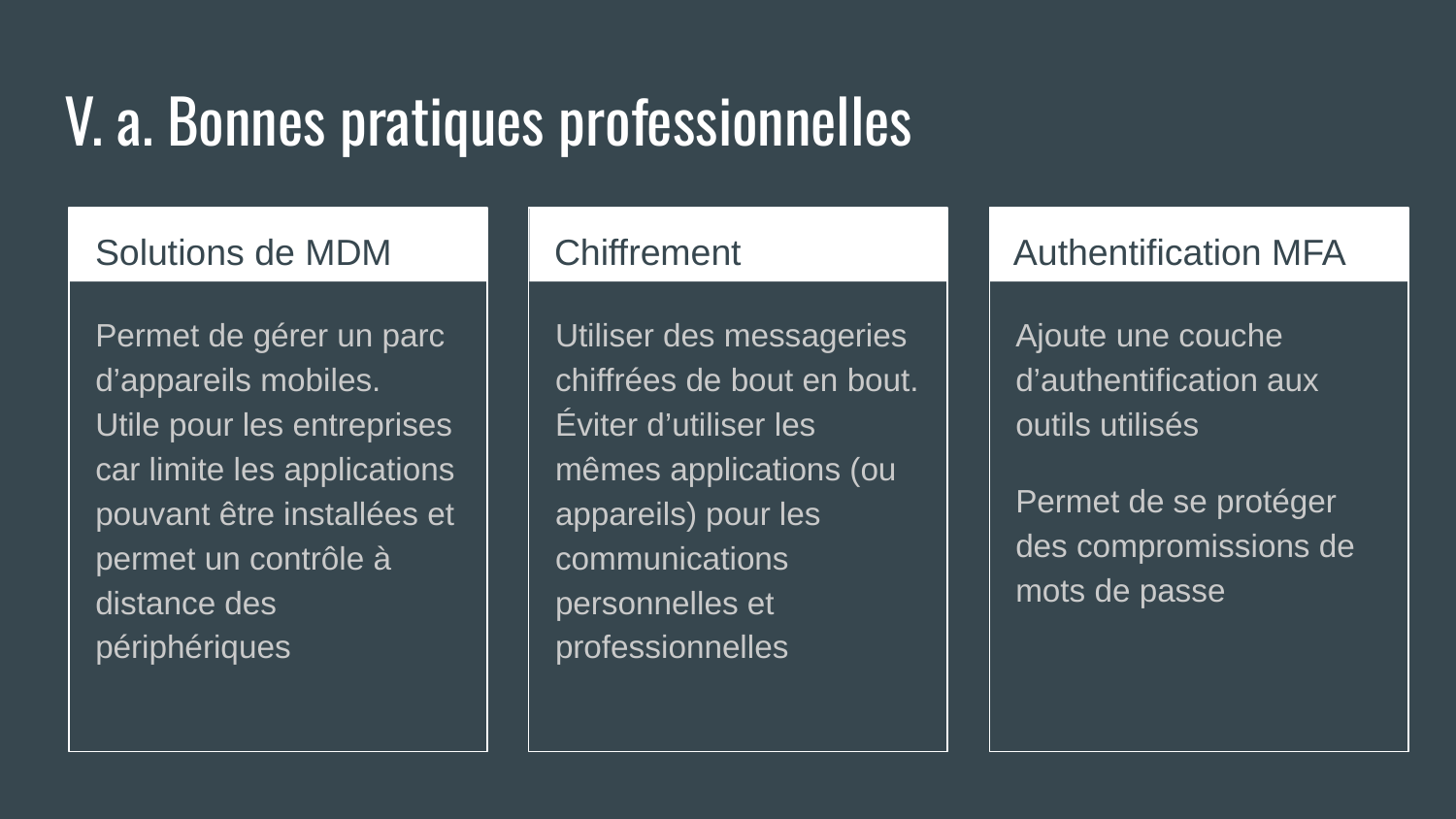

# V. a. Bonnes pratiques professionnelles

Solutions de MDM

Chiffrement

Authentification MFA
Permet de gérer un parc d’appareils mobiles.
Utile pour les entreprises car limite les applications pouvant être installées et permet un contrôle à distance des périphériques
Utiliser des messageries chiffrées de bout en bout.
Éviter d’utiliser les mêmes applications (ou appareils) pour les communications personnelles et professionnelles
Ajoute une couche d’authentification aux outils utilisés
Permet de se protéger des compromissions de mots de passe